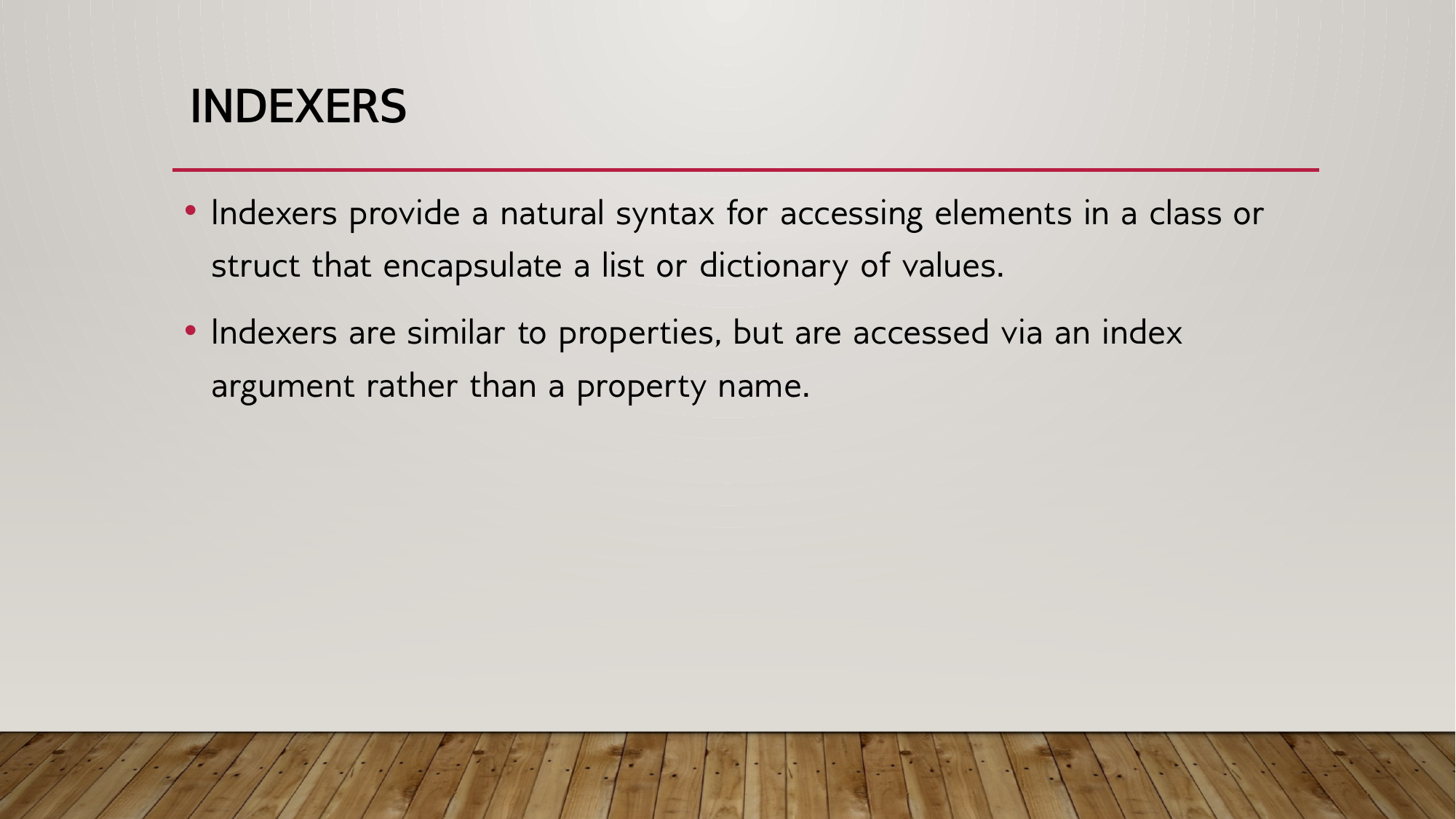

# Indexers
Indexers provide a natural syntax for accessing elements in a class or struct that encapsulate a list or dictionary of values.
Indexers are similar to properties, but are accessed via an index argument rather than a property name.